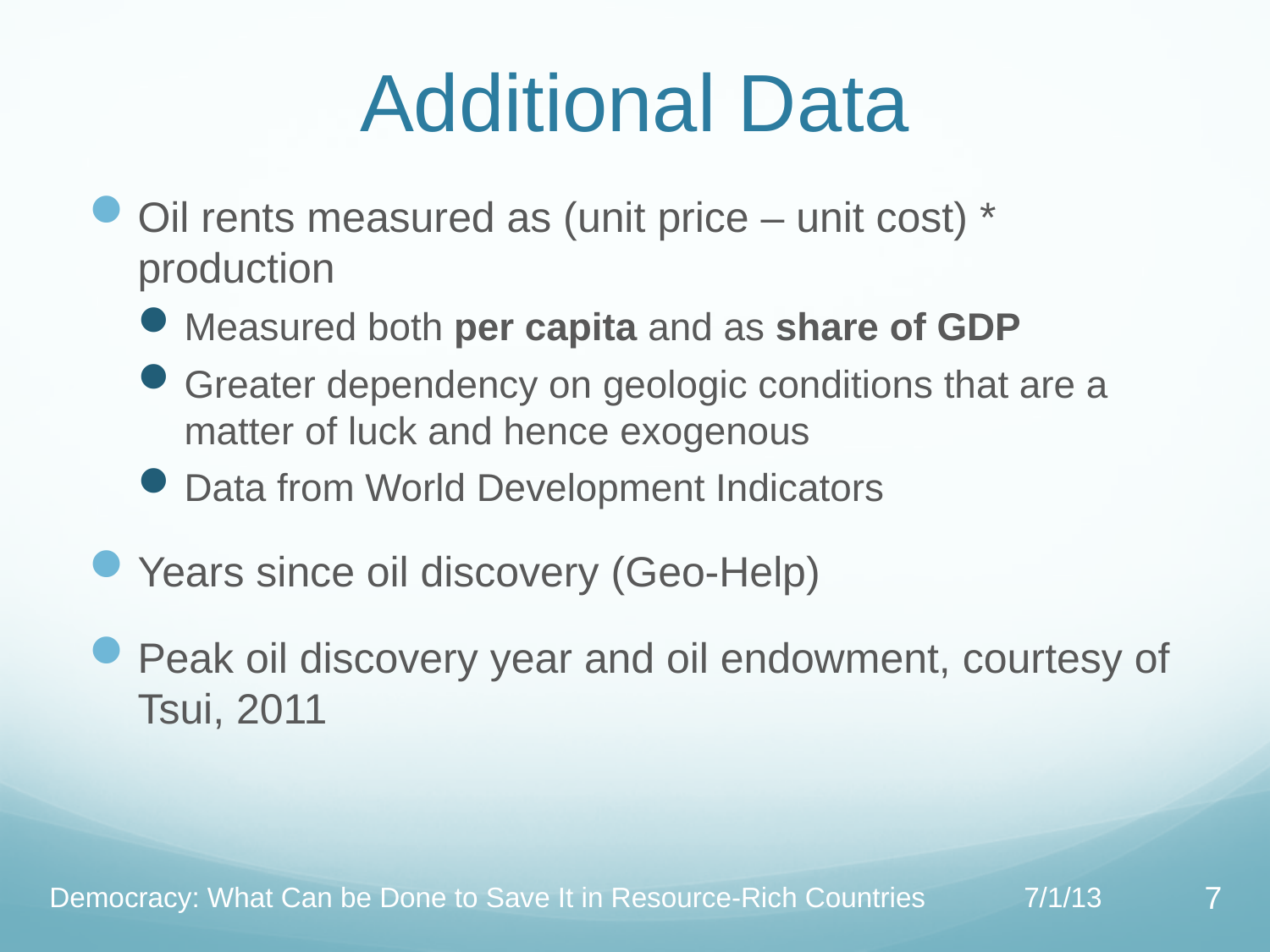

# Additional Data
Oil rents measured as (unit price – unit cost) * production
Measured both per capita and as share of GDP
Greater dependency on geologic conditions that are a matter of luck and hence exogenous
Data from World Development Indicators
Years since oil discovery (Geo-Help)
Peak oil discovery year and oil endowment, courtesy of Tsui, 2011

Democracy: What Can be Done to Save It in Resource-Rich Countries
7/1/13
7